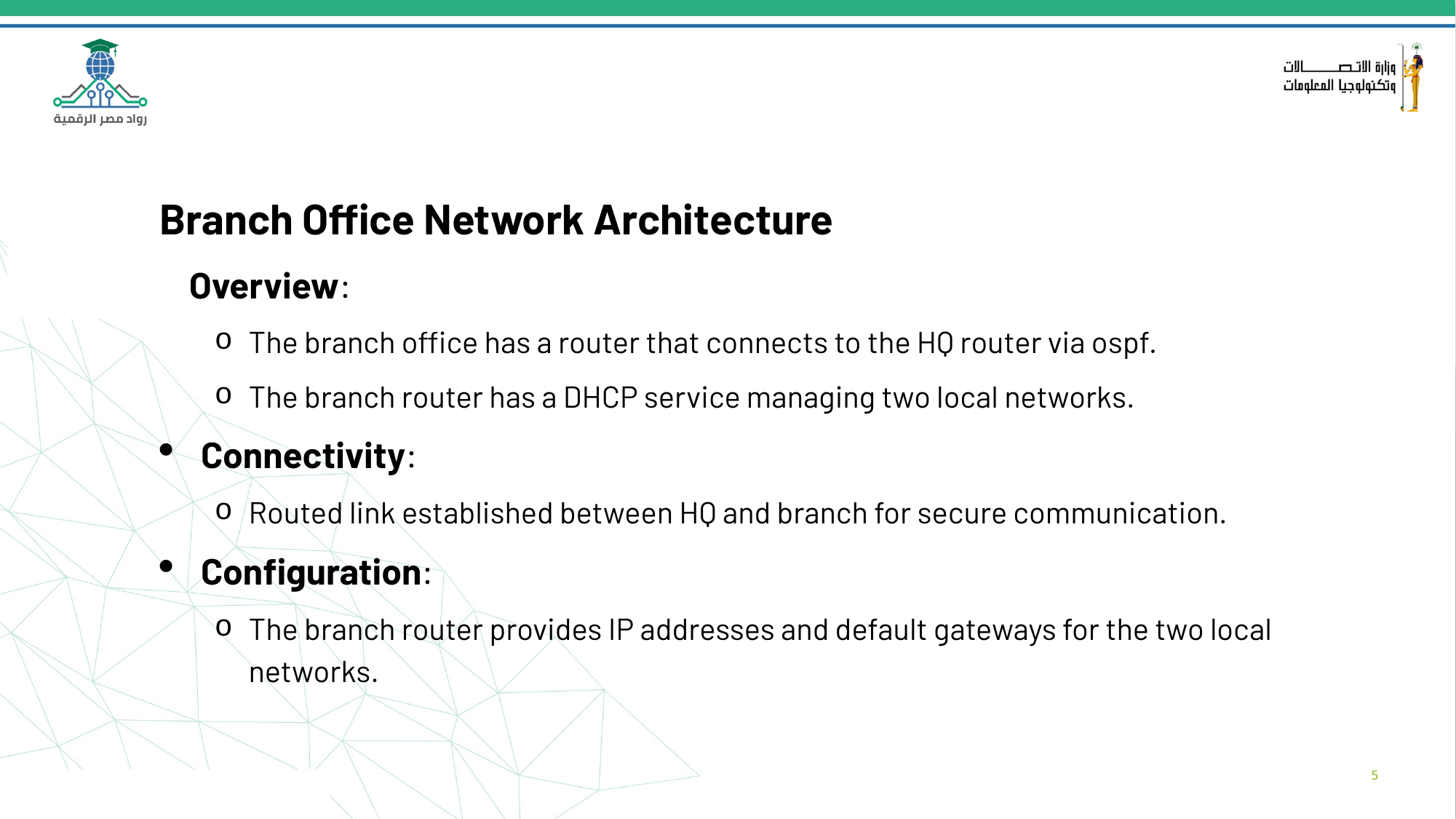

Branch Office Network Architecture
    Overview:
The branch office has a router that connects to the HQ router via ospf.
The branch router has a DHCP service managing two local networks.
Connectivity:
Routed link established between HQ and branch for secure communication.
Configuration:
The branch router provides IP addresses and default gateways for the two local networks.
5